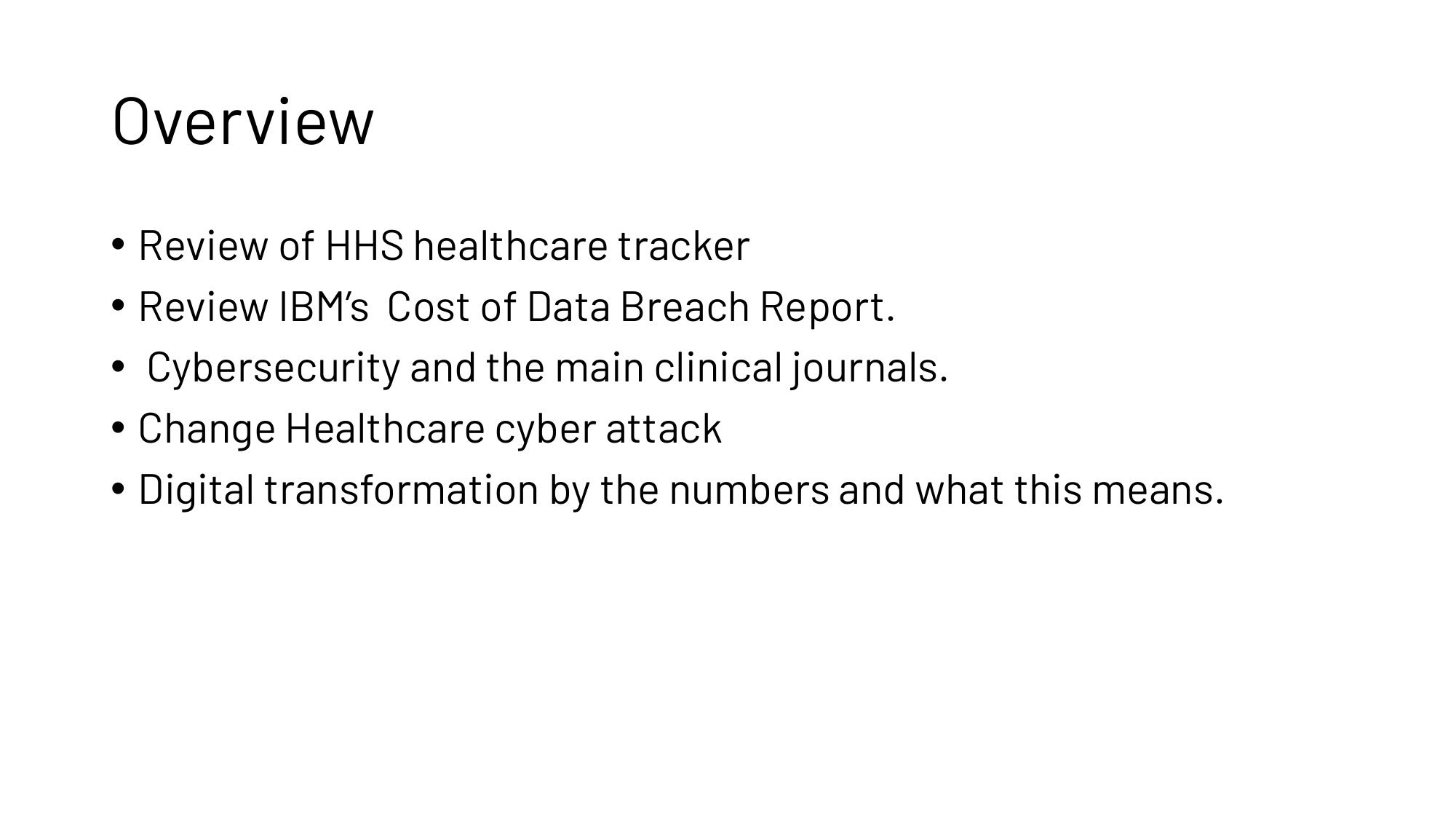

# Overview
Review of HHS healthcare tracker
Review IBM’s  Cost of Data Breach Report.
 Cybersecurity and the main clinical journals.
Change Healthcare cyber attack
Digital transformation by the numbers and what this means.